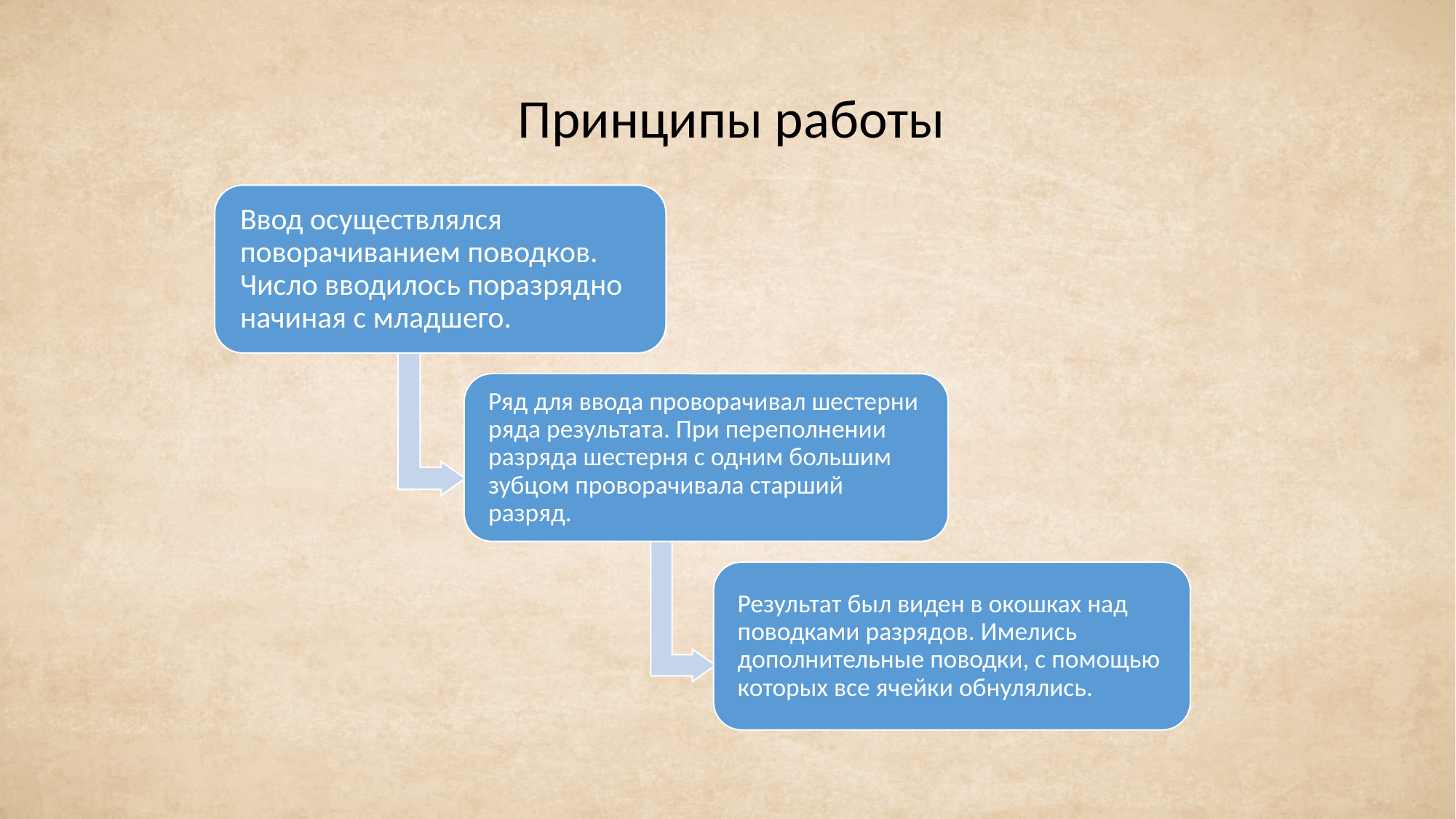

Принципы работы
Ввод осуществлялся поворачиванием поводков. Число вводилось поразрядно начиная с младшего.

Ряд для ввода проворачивал шестерни ряда результата. При переполнении разряда шестерня с одним большим зубцом проворачивала старший разряд.

Результат был виден в окошках над поводками разрядов. Имелись дополнительные поводки, с помощью которых все ячейки обнулялись.